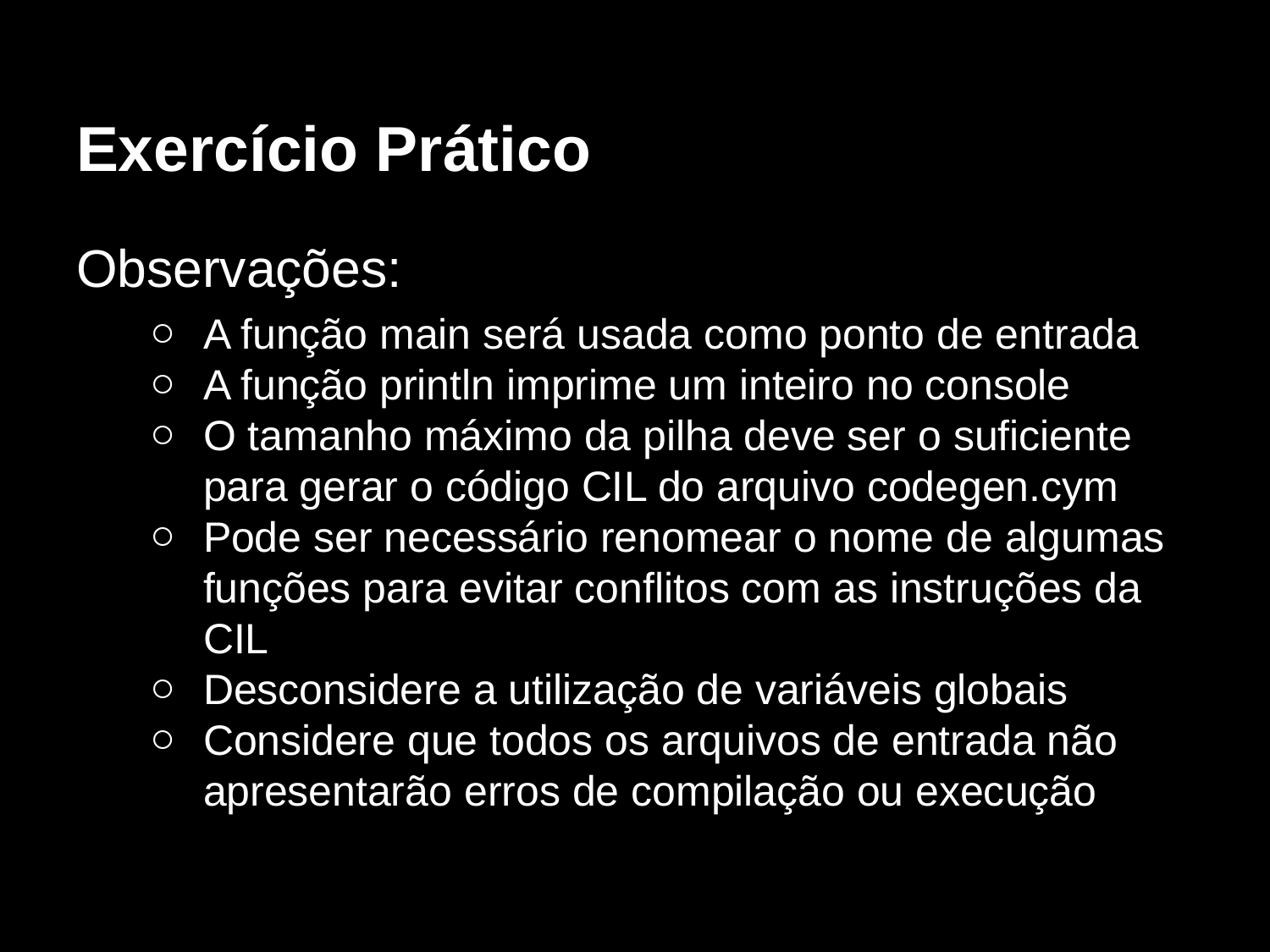

# Exercício Prático
Observações:
A função main será usada como ponto de entrada
A função println imprime um inteiro no console
O tamanho máximo da pilha deve ser o suficiente para gerar o código CIL do arquivo codegen.cym
Pode ser necessário renomear o nome de algumas funções para evitar conflitos com as instruções da CIL
Desconsidere a utilização de variáveis globais
Considere que todos os arquivos de entrada não apresentarão erros de compilação ou execução